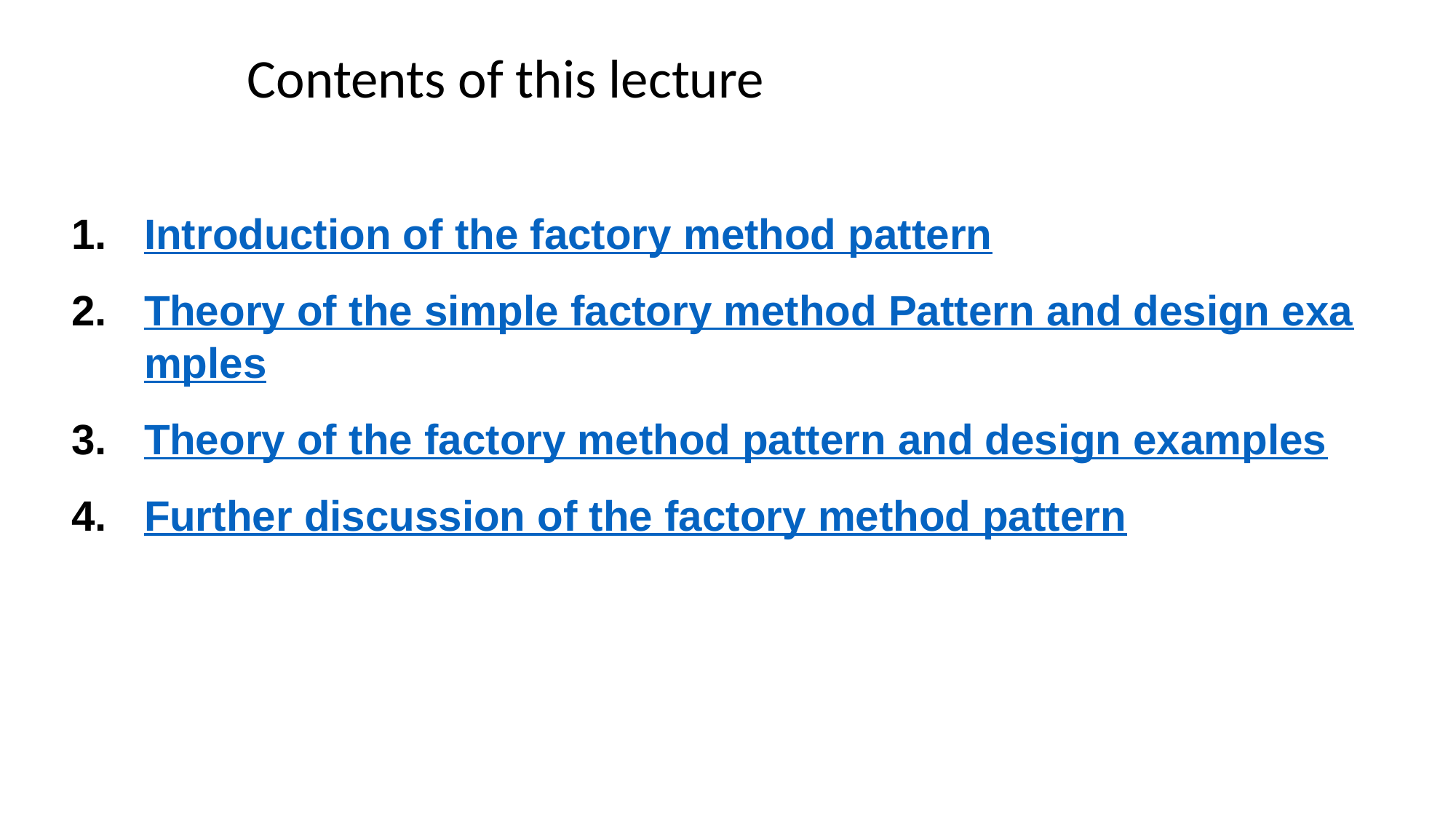

# Contents of this lecture
Introduction of the factory method pattern
Theory of the simple factory method Pattern and design examples
Theory of the factory method pattern and design examples
Further discussion of the factory method pattern
2